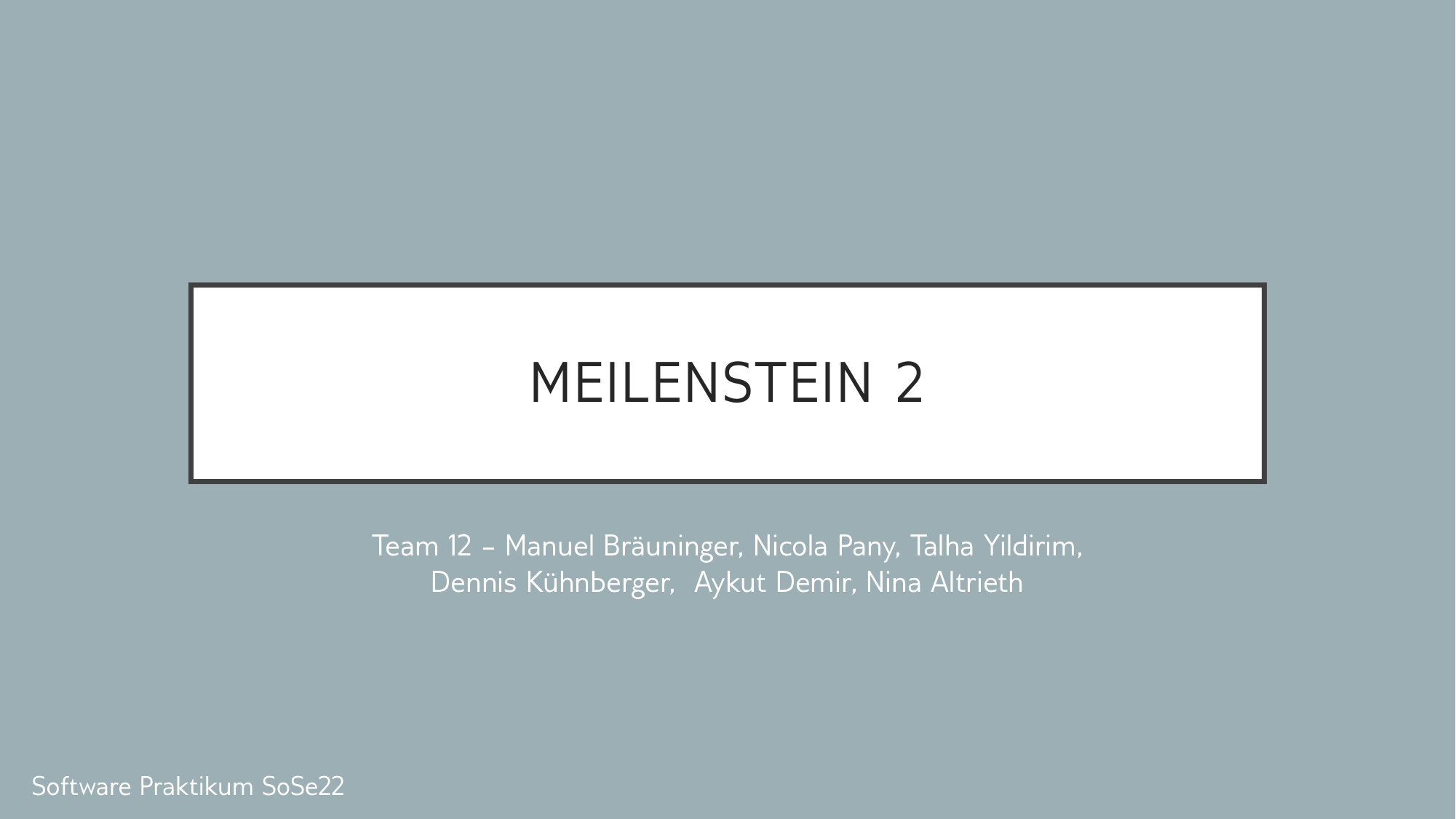

# Meilenstein 2
Team 12 – Manuel Bräuninger, Nicola Pany, Talha Yildirim, Dennis Kühnberger,  Aykut Demir, Nina Altrieth
Software Praktikum SoSe22